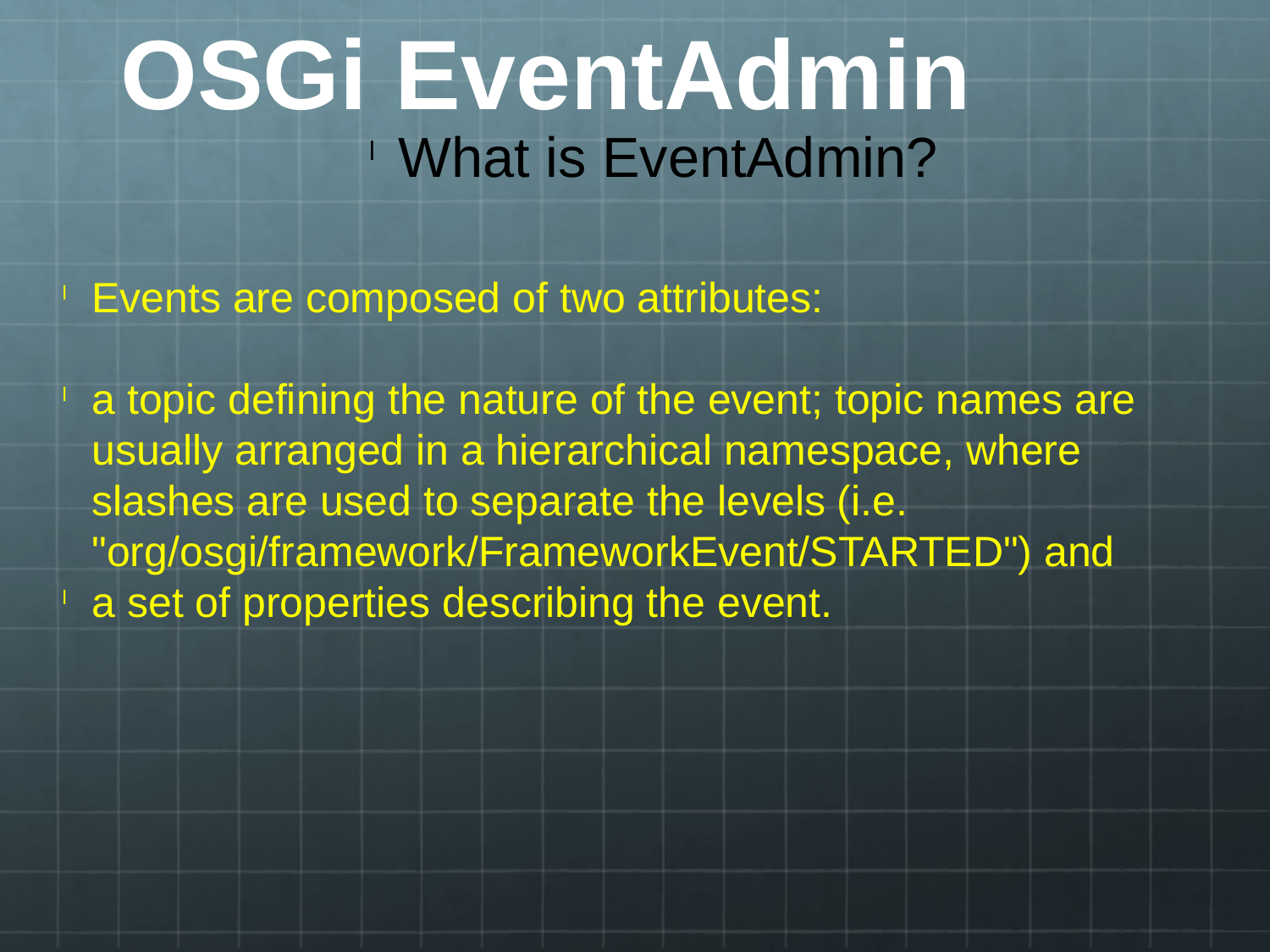

OSGi EventAdmin

What is EventAdmin?
Events are composed of two attributes:

a topic defining the nature of the event; topic names are usually arranged in a hierarchical namespace, where slashes are used to separate the levels (i.e. "org/osgi/framework/FrameworkEvent/STARTED") and
a set of properties describing the event.